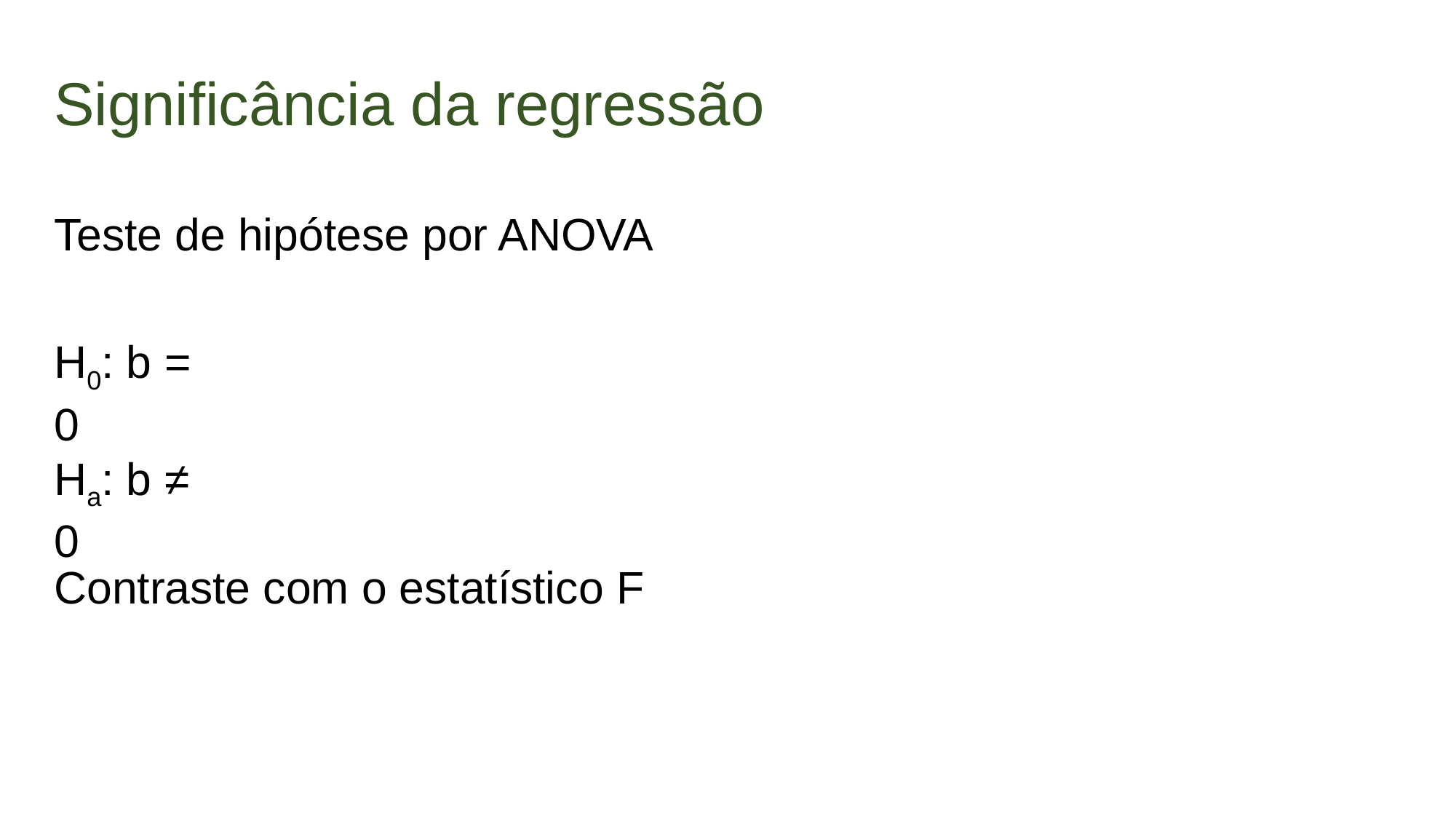

Significância da regressão
Teste de hipótese por ANOVA
H0: b = 0
Ha: b ≠ 0

Contraste com o estatístico F